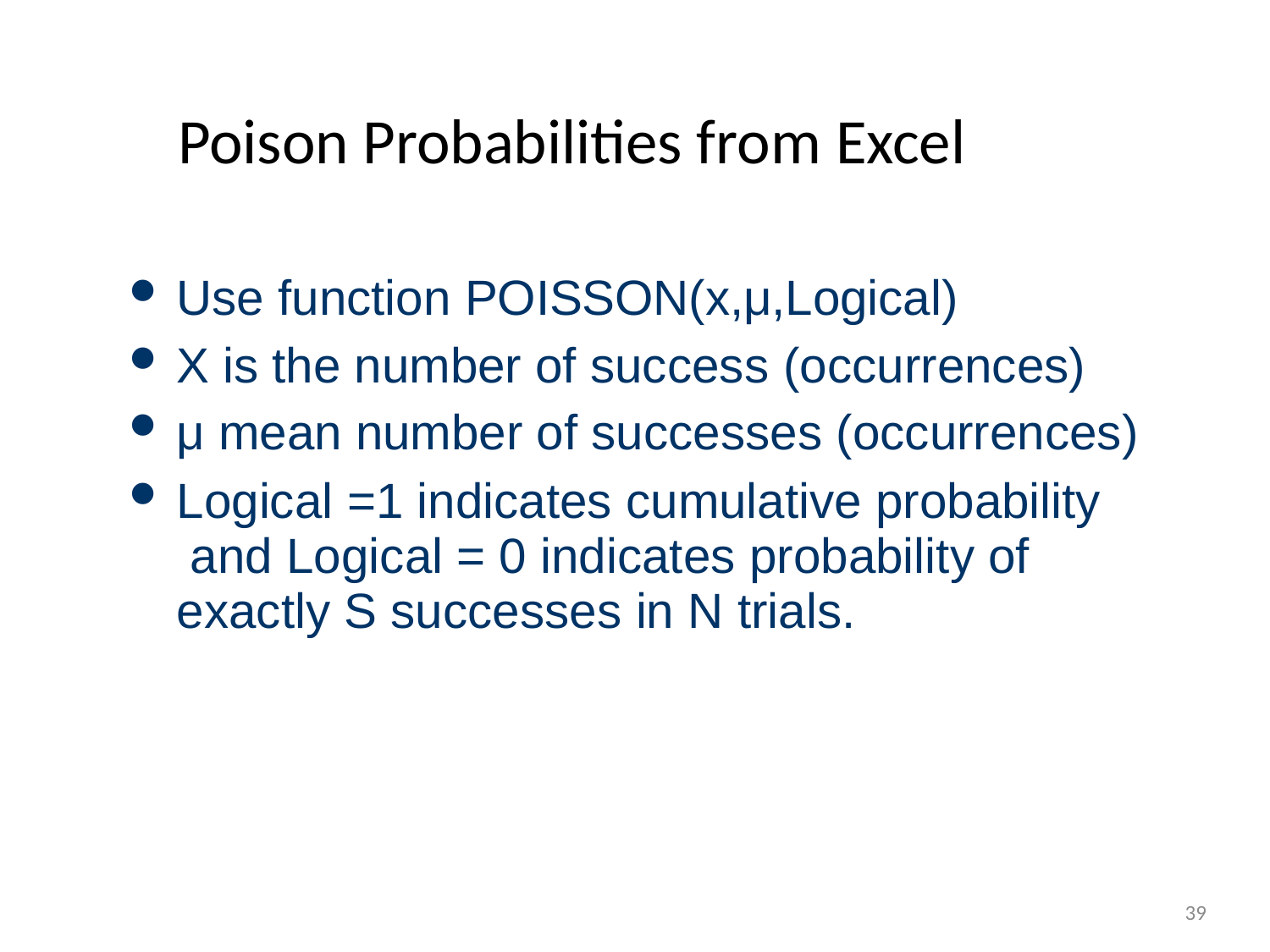

# Poison Probabilities from Excel
Use function POISSON(x,μ,Logical)
X is the number of success (occurrences)
μ mean number of successes (occurrences)
Logical =1 indicates cumulative probability  and Logical = 0 indicates probability of  exactly S successes in N trials.
39